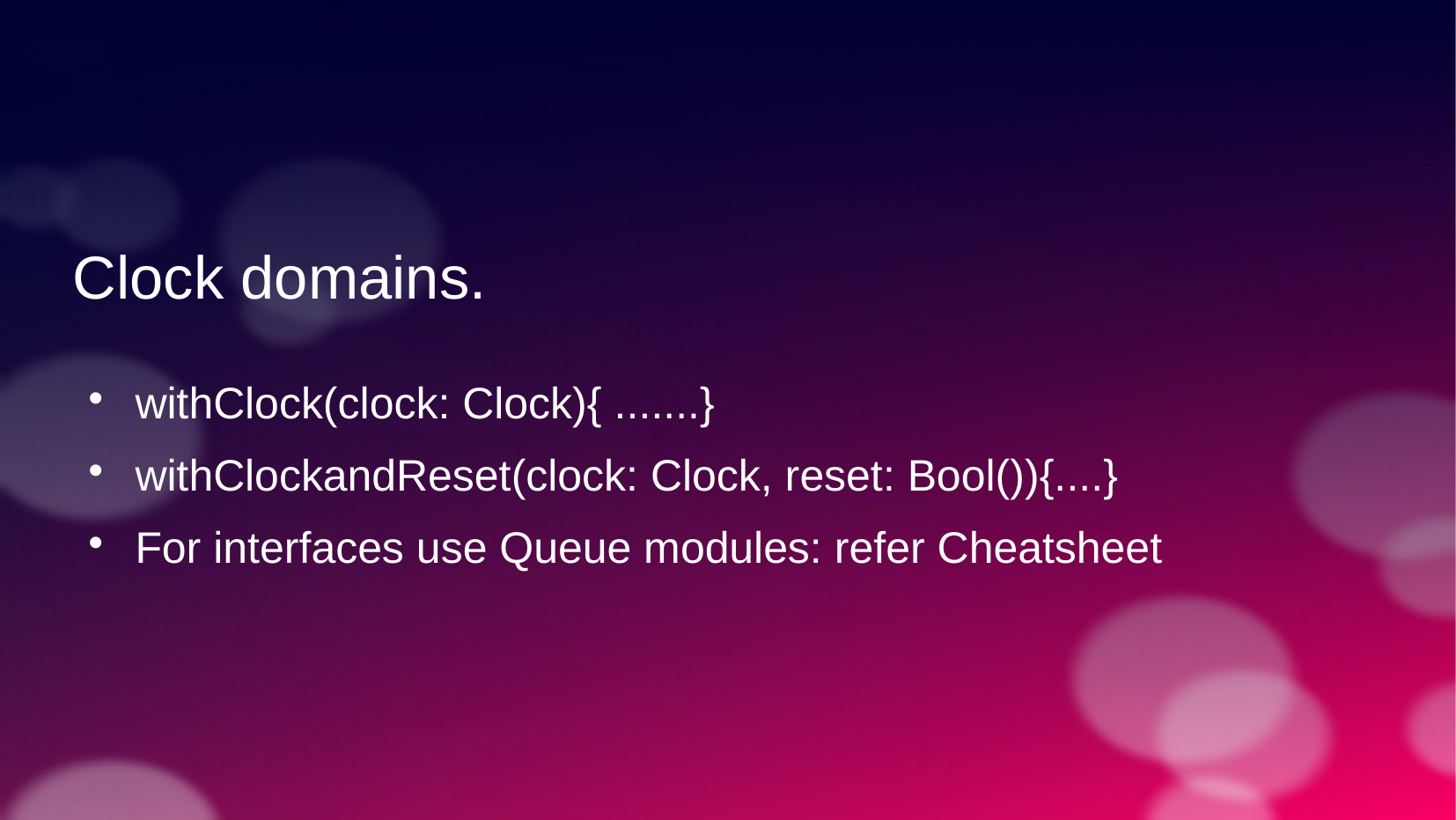

Clock domains.
withClock(clock: Clock){ .......}
withClockandReset(clock: Clock, reset: Bool()){....}
For interfaces use Queue modules: refer Cheatsheet